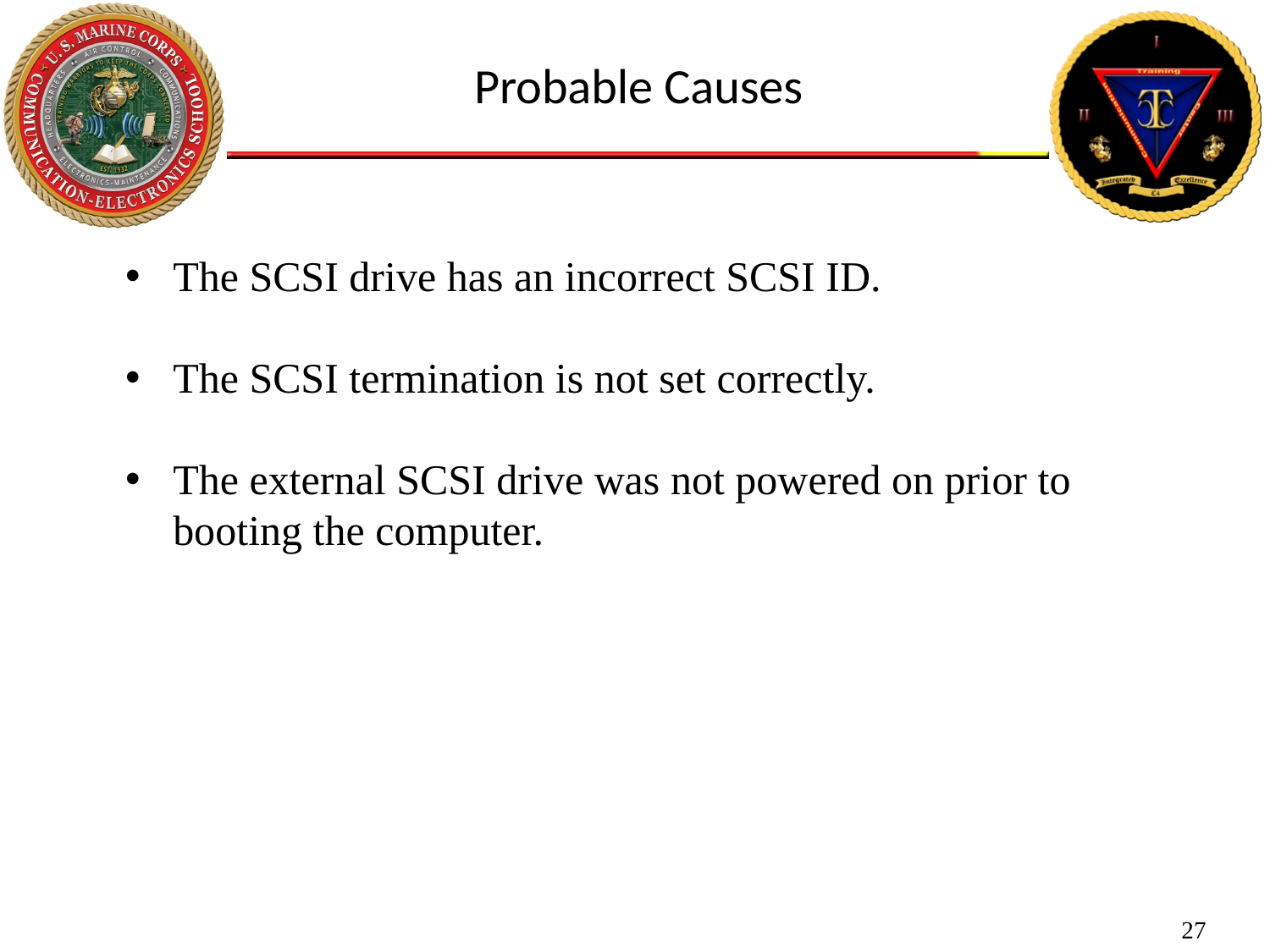

Probable Causes
The SCSI drive has an incorrect SCSI ID.

The SCSI termination is not set correctly.

The external SCSI drive was not powered on prior to booting the computer.